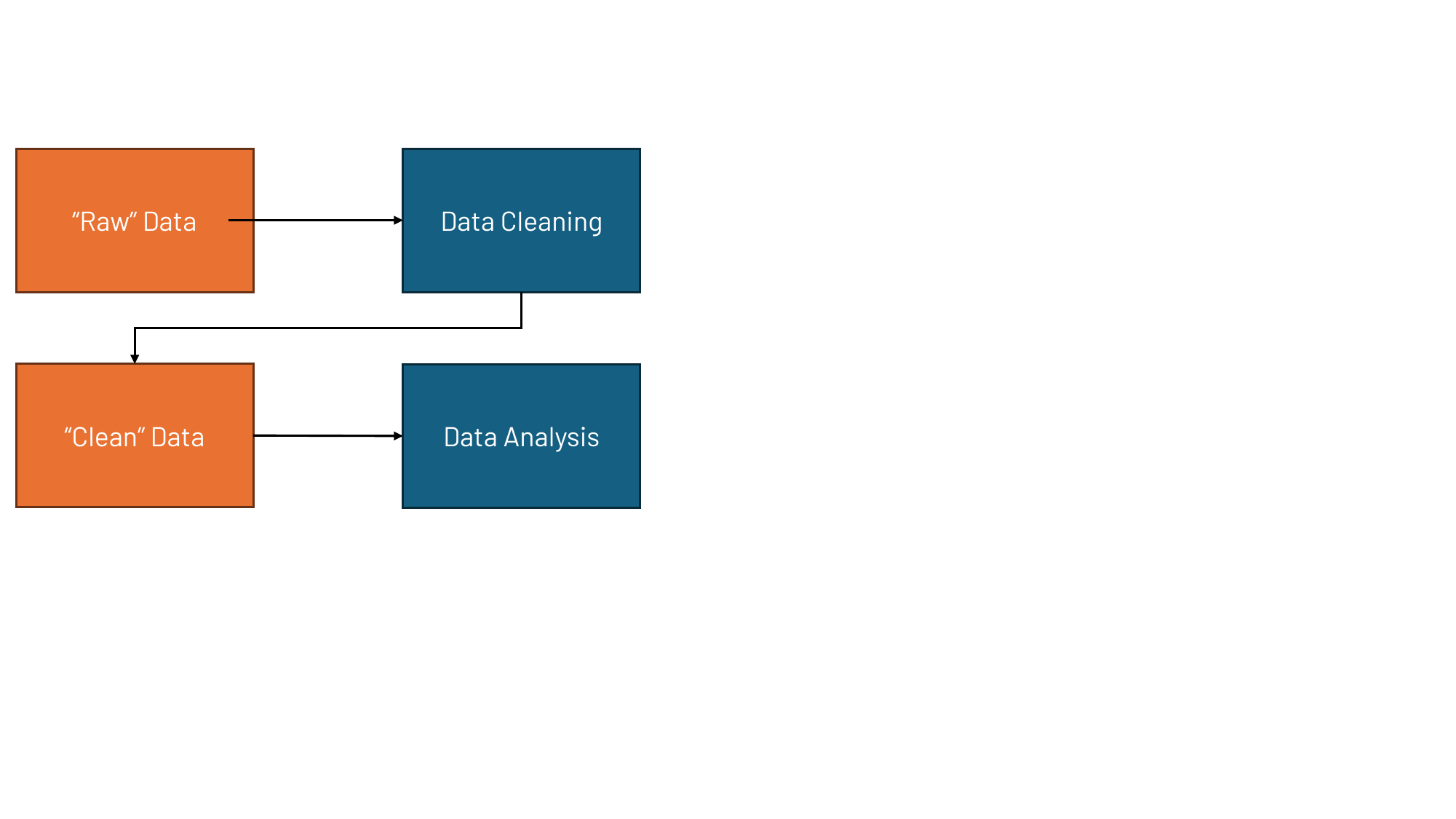

Data Cleaning
“Raw” Data
“Clean” Data
Data Analysis